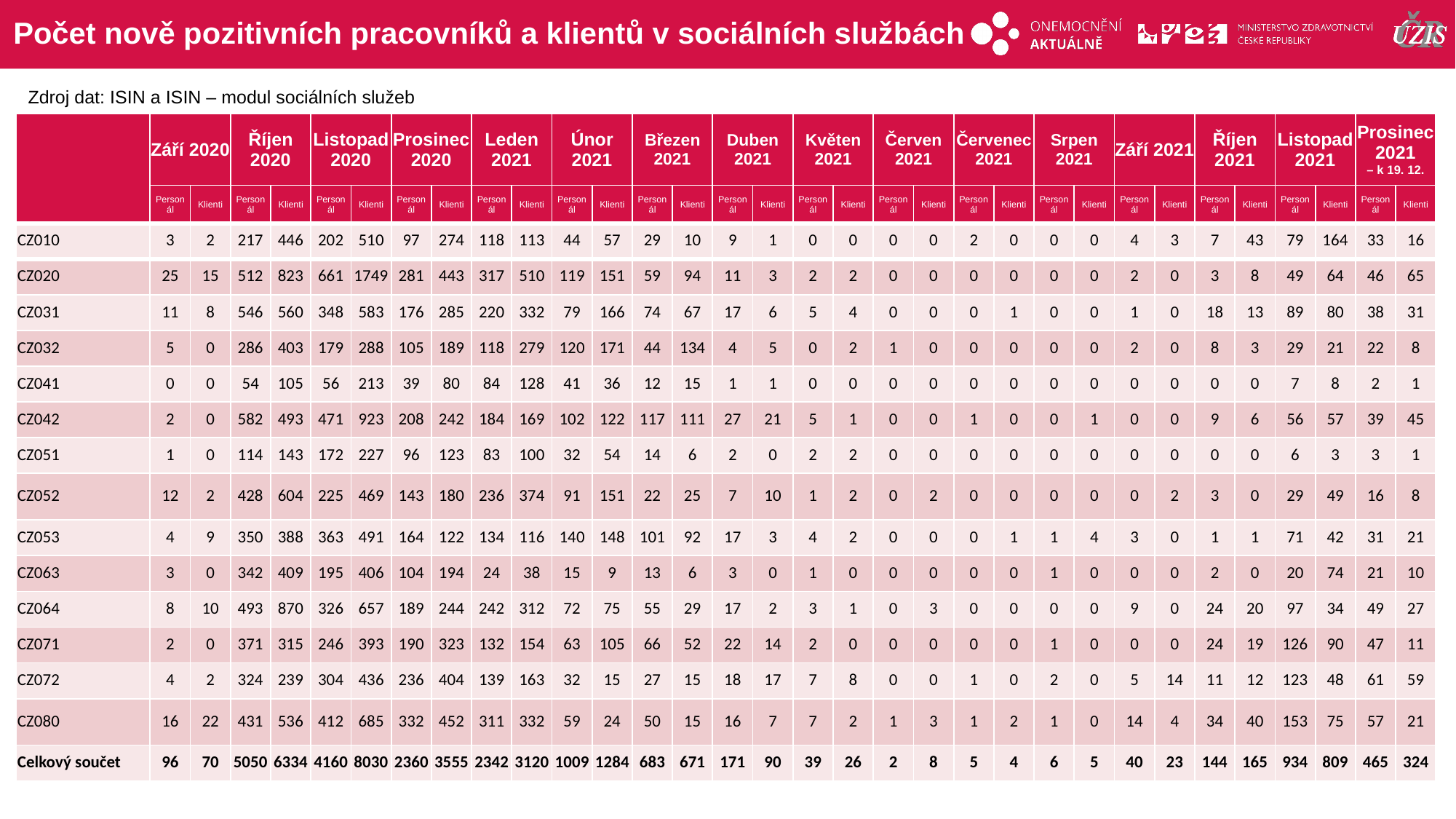

# Počet nově pozitivních pracovníků a klientů v sociálních službách
Zdroj dat: ISIN a ISIN – modul sociálních služeb
|  | Září 2020 |  | Říjen 2020 |  | Listopad 2020 |  | Prosinec 2020 |  | Leden 2021 |  | Únor 2021 |  | Březen 2021 |  | Duben 2021 |  | Květen 2021 |  | Červen 2021 |  | Červenec 2021 |  | Srpen 2021 |  | Září 2021 |  | Říjen 2021 |  | Listopad 2021 |  | Prosinec 2021 – k 19. 12. |  |
| --- | --- | --- | --- | --- | --- | --- | --- | --- | --- | --- | --- | --- | --- | --- | --- | --- | --- | --- | --- | --- | --- | --- | --- | --- | --- | --- | --- | --- | --- | --- | --- | --- |
|  | Personál | Klienti | Personál | Klienti | Personál | Klienti | Personál | Klienti | Personál | Klienti | Personál | Klienti | Personál | Klienti | Personál | Klienti | Personál | Klienti | Personál | Klienti | Personál | Klienti | Personál | Klienti | Personál | Klienti | Personál | Klienti | Personál | Klienti | Personál | Klienti |
| CZ010 | 3 | 2 | 217 | 446 | 202 | 510 | 97 | 274 | 118 | 113 | 44 | 57 | 29 | 10 | 9 | 1 | 0 | 0 | 0 | 0 | 2 | 0 | 0 | 0 | 4 | 3 | 7 | 43 | 79 | 164 | 33 | 16 |
| CZ020 | 25 | 15 | 512 | 823 | 661 | 1749 | 281 | 443 | 317 | 510 | 119 | 151 | 59 | 94 | 11 | 3 | 2 | 2 | 0 | 0 | 0 | 0 | 0 | 0 | 2 | 0 | 3 | 8 | 49 | 64 | 46 | 65 |
| CZ031 | 11 | 8 | 546 | 560 | 348 | 583 | 176 | 285 | 220 | 332 | 79 | 166 | 74 | 67 | 17 | 6 | 5 | 4 | 0 | 0 | 0 | 1 | 0 | 0 | 1 | 0 | 18 | 13 | 89 | 80 | 38 | 31 |
| CZ032 | 5 | 0 | 286 | 403 | 179 | 288 | 105 | 189 | 118 | 279 | 120 | 171 | 44 | 134 | 4 | 5 | 0 | 2 | 1 | 0 | 0 | 0 | 0 | 0 | 2 | 0 | 8 | 3 | 29 | 21 | 22 | 8 |
| CZ041 | 0 | 0 | 54 | 105 | 56 | 213 | 39 | 80 | 84 | 128 | 41 | 36 | 12 | 15 | 1 | 1 | 0 | 0 | 0 | 0 | 0 | 0 | 0 | 0 | 0 | 0 | 0 | 0 | 7 | 8 | 2 | 1 |
| CZ042 | 2 | 0 | 582 | 493 | 471 | 923 | 208 | 242 | 184 | 169 | 102 | 122 | 117 | 111 | 27 | 21 | 5 | 1 | 0 | 0 | 1 | 0 | 0 | 1 | 0 | 0 | 9 | 6 | 56 | 57 | 39 | 45 |
| CZ051 | 1 | 0 | 114 | 143 | 172 | 227 | 96 | 123 | 83 | 100 | 32 | 54 | 14 | 6 | 2 | 0 | 2 | 2 | 0 | 0 | 0 | 0 | 0 | 0 | 0 | 0 | 0 | 0 | 6 | 3 | 3 | 1 |
| CZ052 | 12 | 2 | 428 | 604 | 225 | 469 | 143 | 180 | 236 | 374 | 91 | 151 | 22 | 25 | 7 | 10 | 1 | 2 | 0 | 2 | 0 | 0 | 0 | 0 | 0 | 2 | 3 | 0 | 29 | 49 | 16 | 8 |
| CZ053 | 4 | 9 | 350 | 388 | 363 | 491 | 164 | 122 | 134 | 116 | 140 | 148 | 101 | 92 | 17 | 3 | 4 | 2 | 0 | 0 | 0 | 1 | 1 | 4 | 3 | 0 | 1 | 1 | 71 | 42 | 31 | 21 |
| CZ063 | 3 | 0 | 342 | 409 | 195 | 406 | 104 | 194 | 24 | 38 | 15 | 9 | 13 | 6 | 3 | 0 | 1 | 0 | 0 | 0 | 0 | 0 | 1 | 0 | 0 | 0 | 2 | 0 | 20 | 74 | 21 | 10 |
| CZ064 | 8 | 10 | 493 | 870 | 326 | 657 | 189 | 244 | 242 | 312 | 72 | 75 | 55 | 29 | 17 | 2 | 3 | 1 | 0 | 3 | 0 | 0 | 0 | 0 | 9 | 0 | 24 | 20 | 97 | 34 | 49 | 27 |
| CZ071 | 2 | 0 | 371 | 315 | 246 | 393 | 190 | 323 | 132 | 154 | 63 | 105 | 66 | 52 | 22 | 14 | 2 | 0 | 0 | 0 | 0 | 0 | 1 | 0 | 0 | 0 | 24 | 19 | 126 | 90 | 47 | 11 |
| CZ072 | 4 | 2 | 324 | 239 | 304 | 436 | 236 | 404 | 139 | 163 | 32 | 15 | 27 | 15 | 18 | 17 | 7 | 8 | 0 | 0 | 1 | 0 | 2 | 0 | 5 | 14 | 11 | 12 | 123 | 48 | 61 | 59 |
| CZ080 | 16 | 22 | 431 | 536 | 412 | 685 | 332 | 452 | 311 | 332 | 59 | 24 | 50 | 15 | 16 | 7 | 7 | 2 | 1 | 3 | 1 | 2 | 1 | 0 | 14 | 4 | 34 | 40 | 153 | 75 | 57 | 21 |
| Celkový součet | 96 | 70 | 5050 | 6334 | 4160 | 8030 | 2360 | 3555 | 2342 | 3120 | 1009 | 1284 | 683 | 671 | 171 | 90 | 39 | 26 | 2 | 8 | 5 | 4 | 6 | 5 | 40 | 23 | 144 | 165 | 934 | 809 | 465 | 324 |